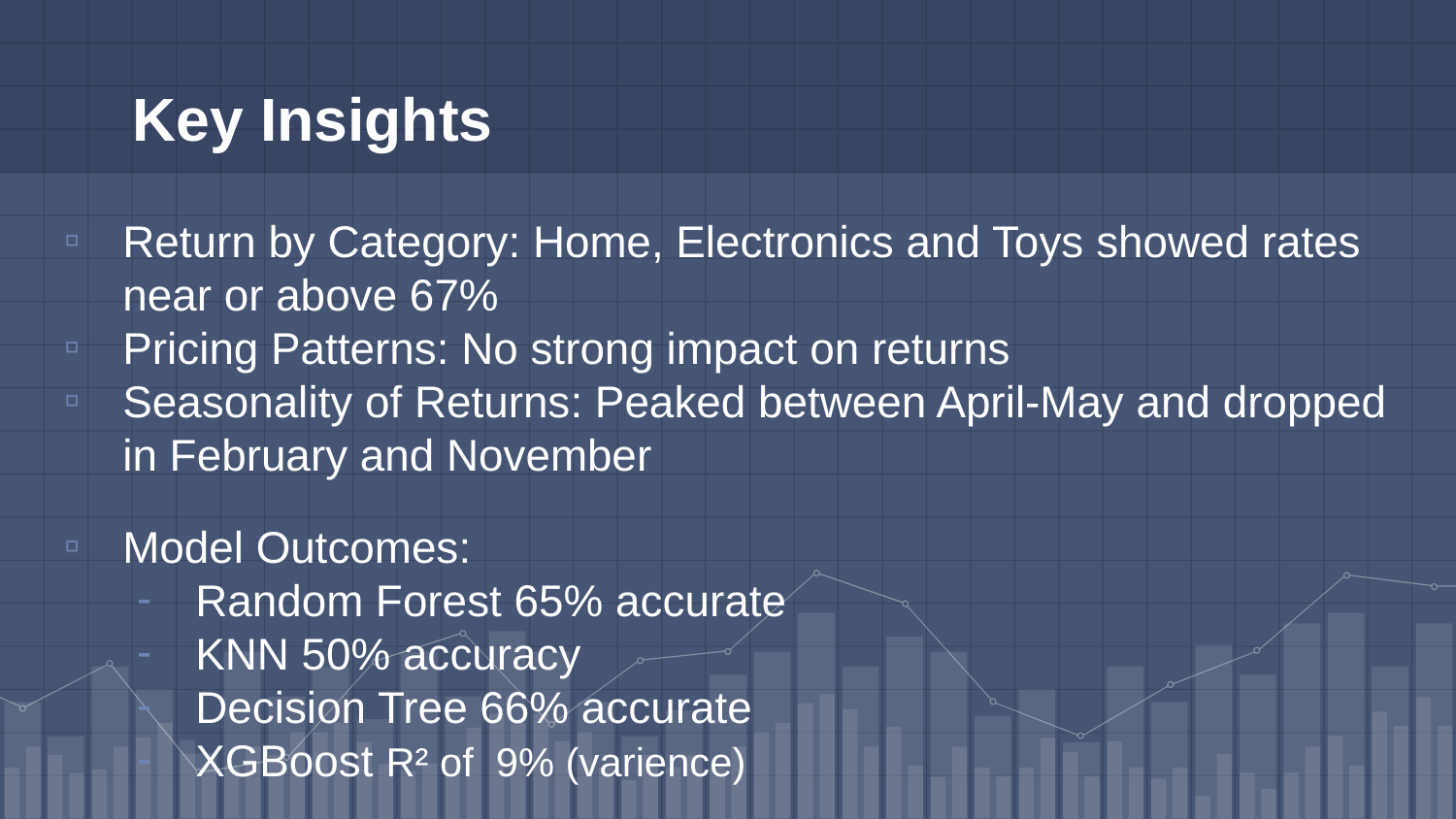

# Key Insights
Return by Category: Home, Electronics and Toys showed rates near or above 67%
Pricing Patterns: No strong impact on returns
Seasonality of Returns: Peaked between April-May and dropped in February and November

Model Outcomes:
Random Forest 65% accurate
KNN 50% accuracy
Decision Tree 66% accurate
XGBoost R² of  9% (varience)